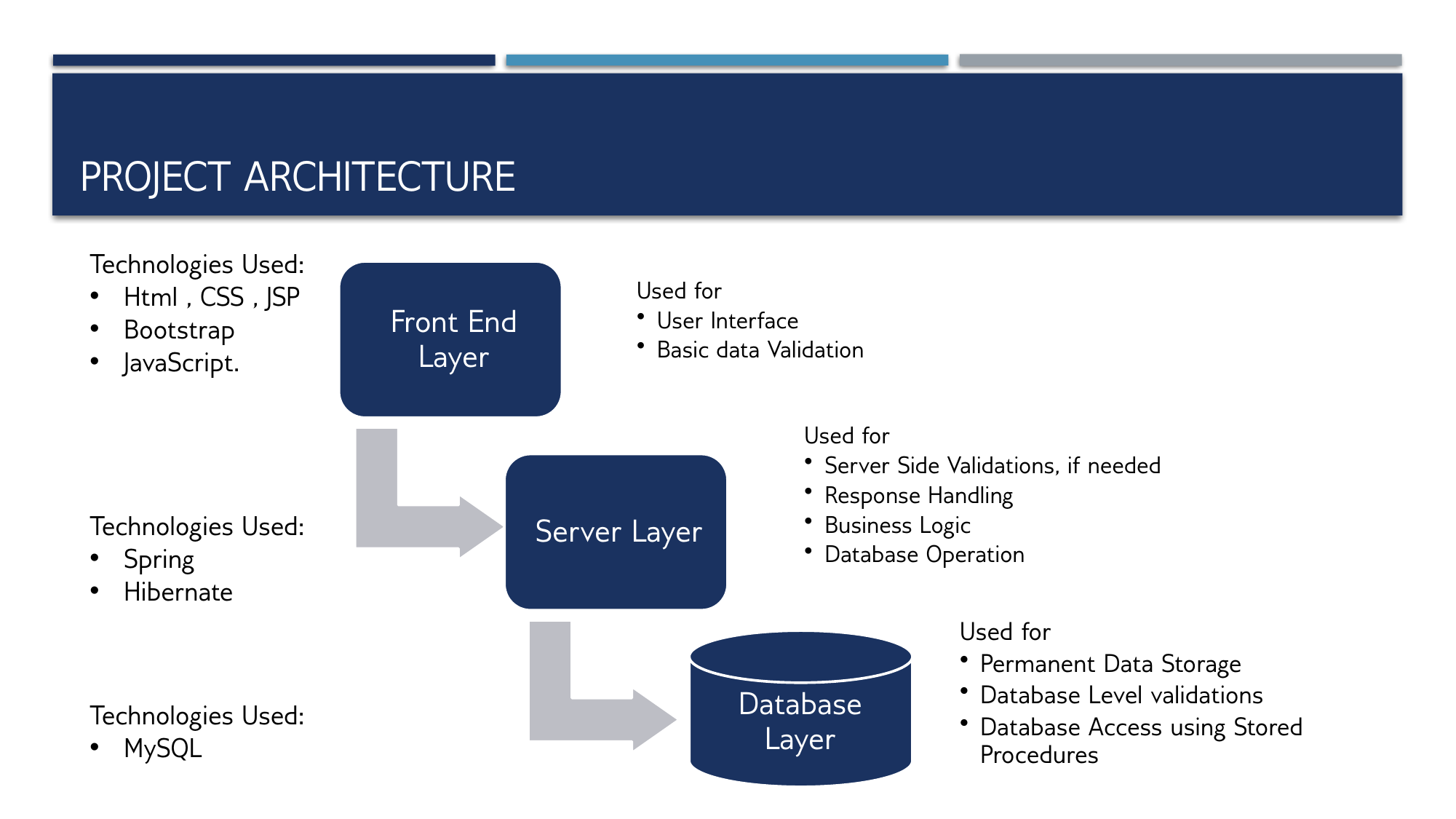

# Project architecture
Technologies Used:
Html , CSS , JSP
Bootstrap
JavaScript.

Front End Layer
Used for
User Interface
Basic data Validation
Server Layer
Used for
Server Side Validations, if needed
Response Handling
Business Logic
Database Operation
Database Layer
Used for
Permanent Data Storage
Database Level validations
Database Access using Stored Procedures
Technologies Used:
Spring
Hibernate
Technologies Used:
MySQL